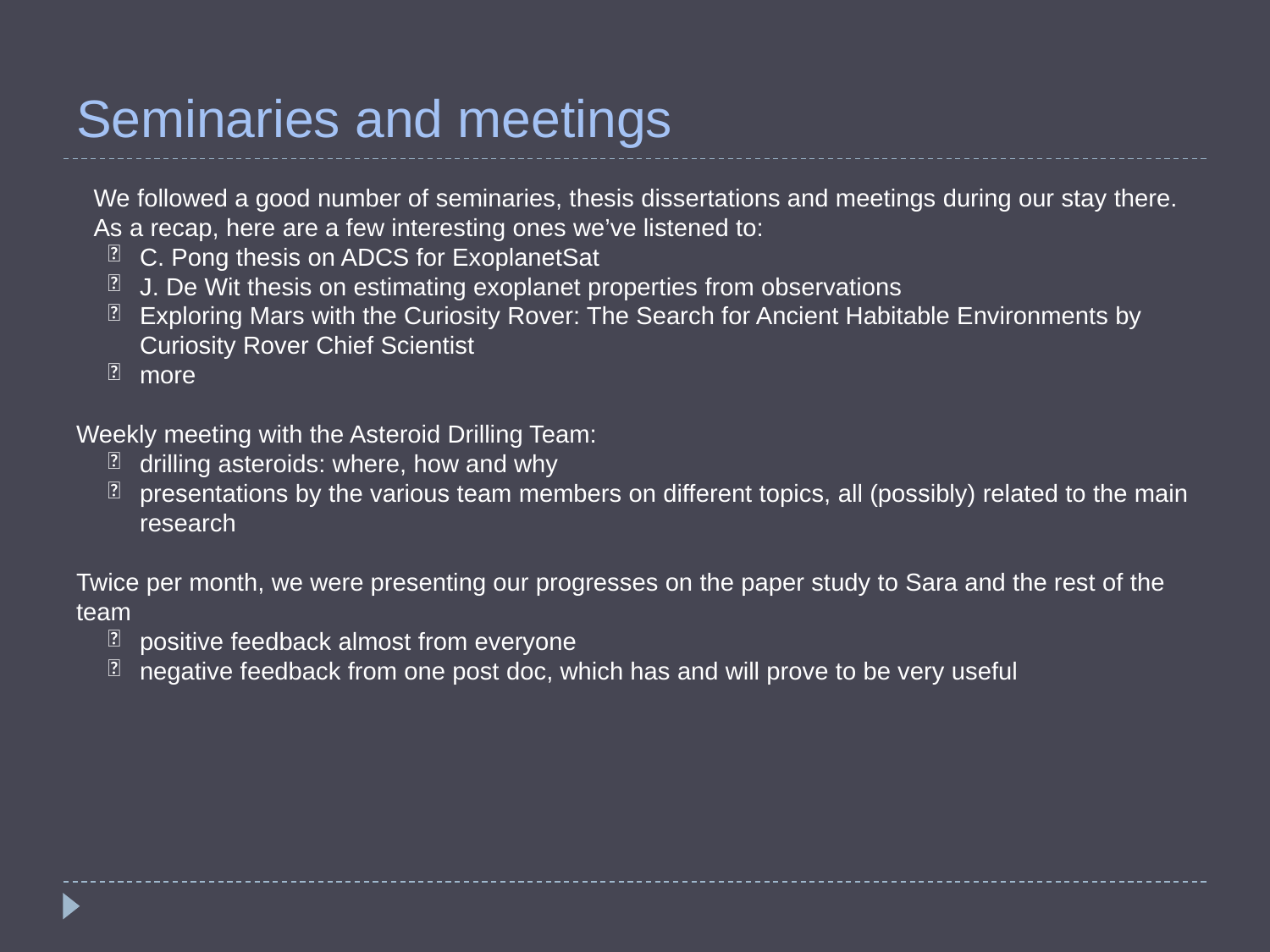

# Seminaries and meetings
We followed a good number of seminaries, thesis dissertations and meetings during our stay there.
As a recap, here are a few interesting ones we’ve listened to:
C. Pong thesis on ADCS for ExoplanetSat
J. De Wit thesis on estimating exoplanet properties from observations
Exploring Mars with the Curiosity Rover: The Search for Ancient Habitable Environments by Curiosity Rover Chief Scientist
more

Weekly meeting with the Asteroid Drilling Team:
drilling asteroids: where, how and why
presentations by the various team members on different topics, all (possibly) related to the main research

Twice per month, we were presenting our progresses on the paper study to Sara and the rest of the team
positive feedback almost from everyone
negative feedback from one post doc, which has and will prove to be very useful